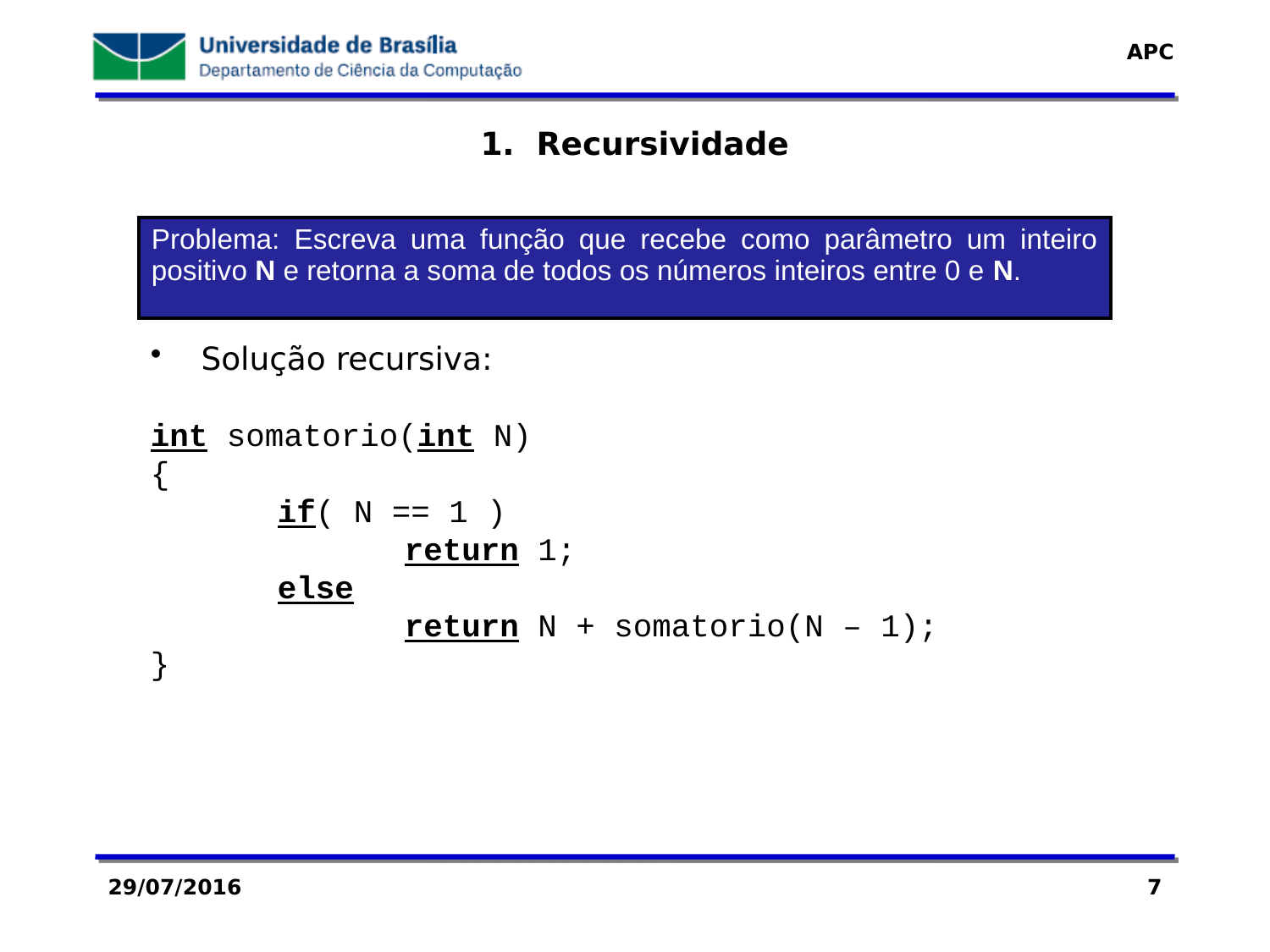

1.  Recursividade

| Problema: Escreva uma função que recebe como parâmetro um inteiro positivo N e retorna a soma de todos os números inteiros entre 0 e N. |
| --- |
  Solução recursiva:

int somatorio(int N)
{
	if( N == 1 )
		return 1;
	else
		return N + somatorio(N – 1);
}
29/07/2016
7